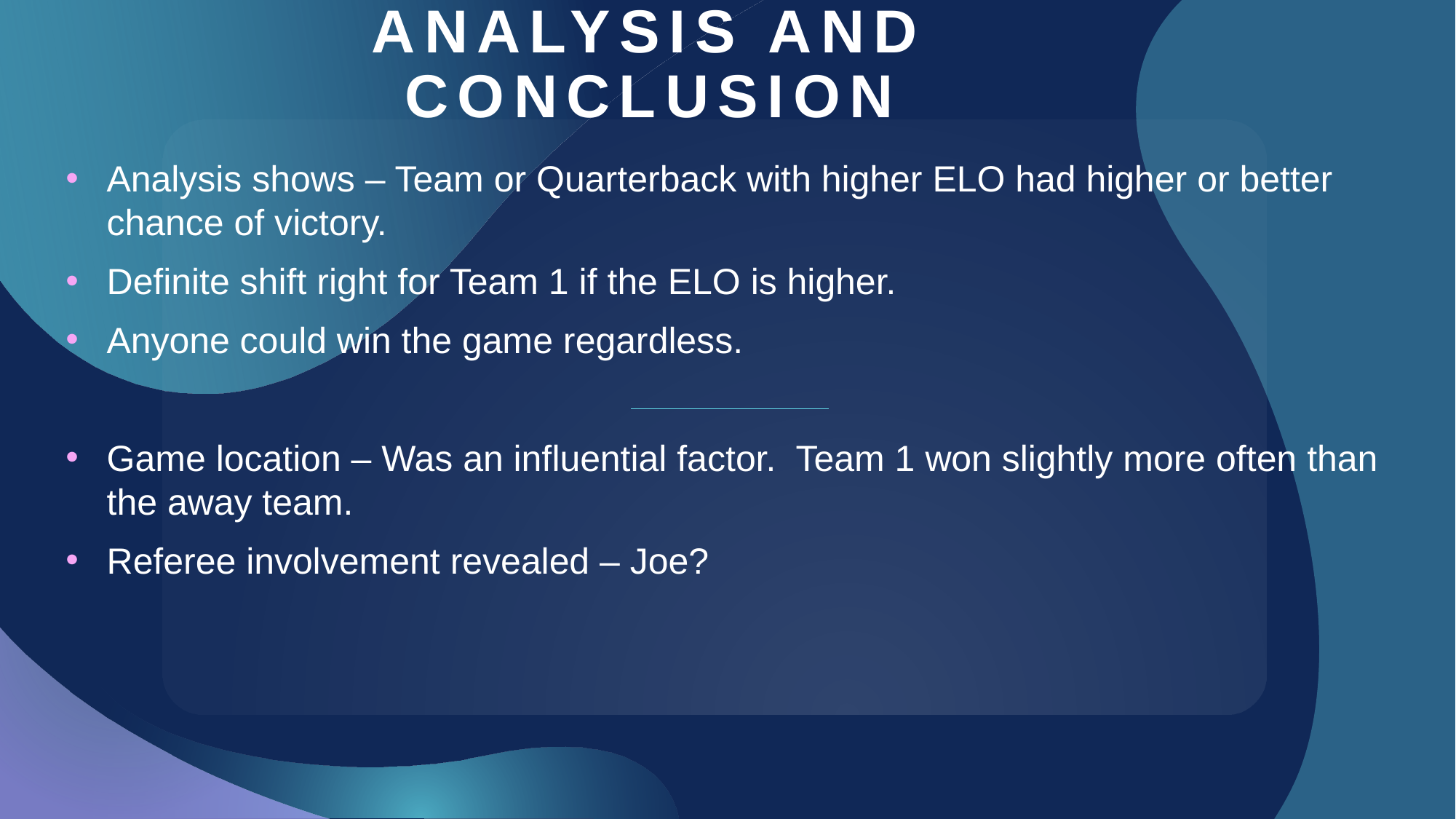

# Analysis and conclusion
Analysis shows – Team or Quarterback with higher ELO had higher or better chance of victory.
Definite shift right for Team 1 if the ELO is higher.
Anyone could win the game regardless.

Game location – Was an influential factor.  Team 1 won slightly more often than the away team.
Referee involvement revealed – Joe?